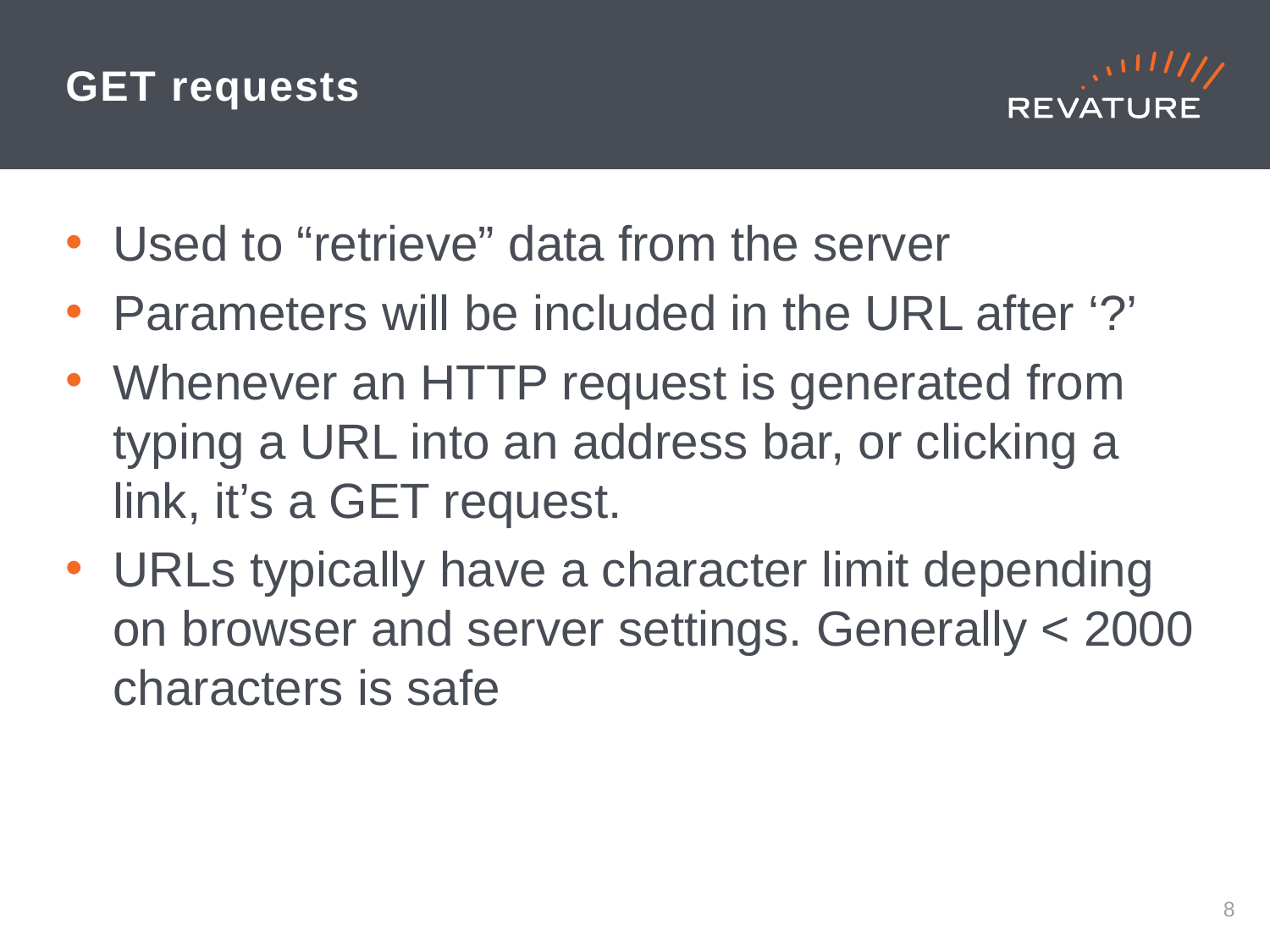

# GET requests
Used to “retrieve” data from the server
Parameters will be included in the URL after ‘?’
Whenever an HTTP request is generated from typing a URL into an address bar, or clicking a link, it’s a GET request.
URLs typically have a character limit depending on browser and server settings. Generally < 2000 characters is safe
8